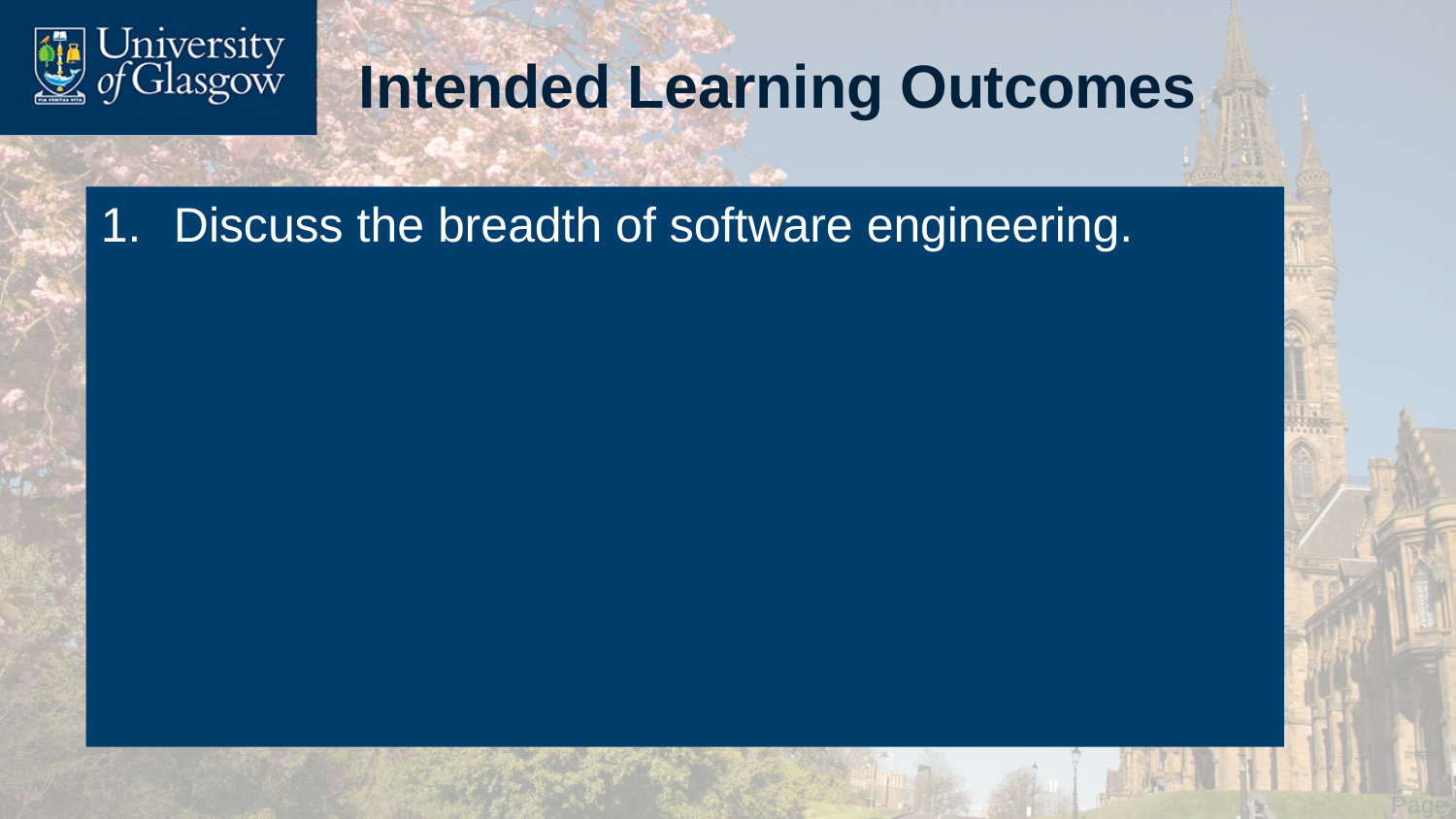

# Intended Learning Outcomes
Discuss the breadth of software engineering.

 Page 3